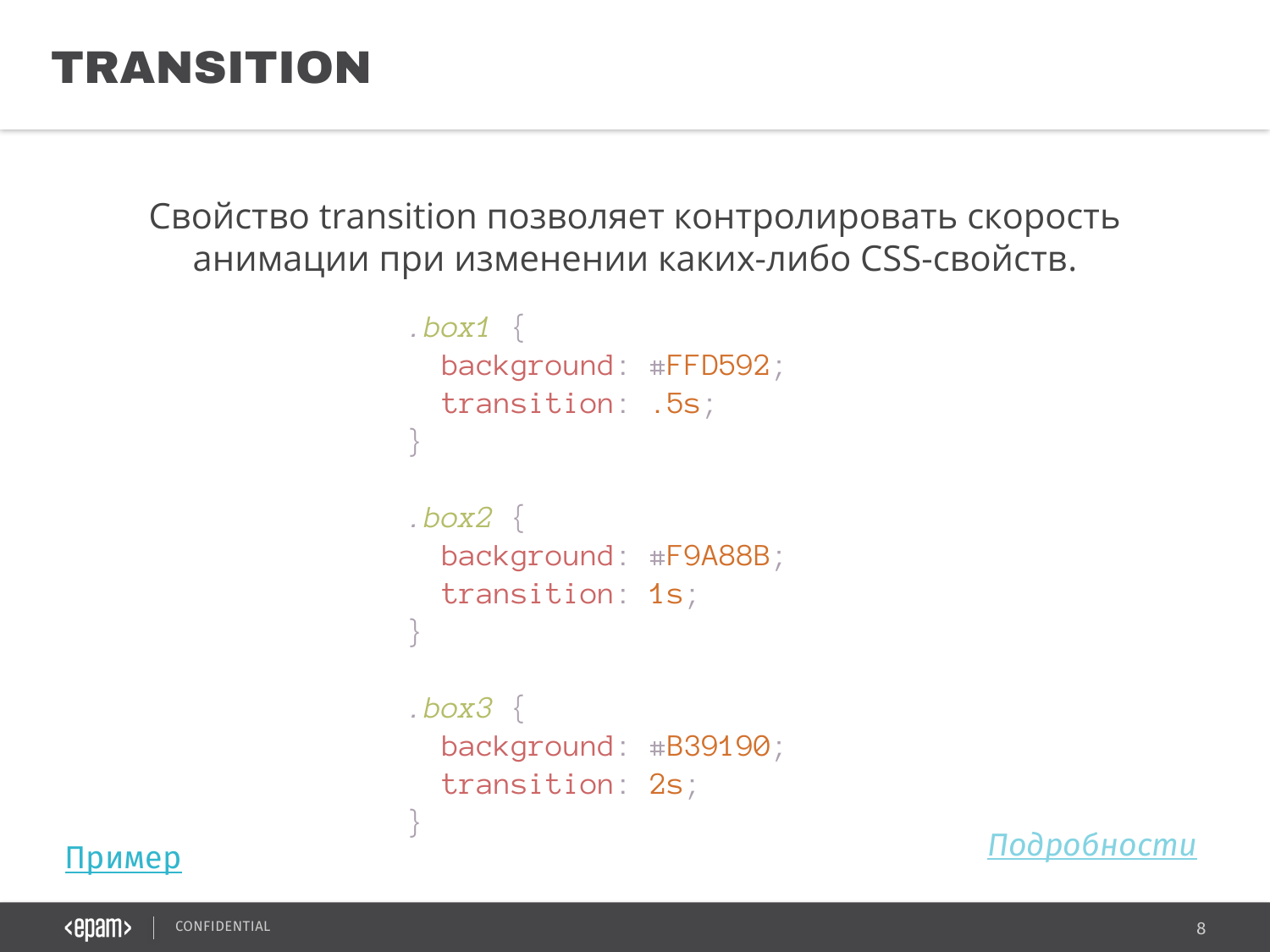

TRANSITION
Свойство transition позволяет контролировать скорость анимации при изменении каких-либо CSS-свойств.
.box1 {
  background: #FFD592;
  transition: .5s;
}
.box2 {
  background: #F9A88B;
  transition: 1s;
}
.box3 {
  background: #B39190;
  transition: 2s;
}
Подробности
Пример